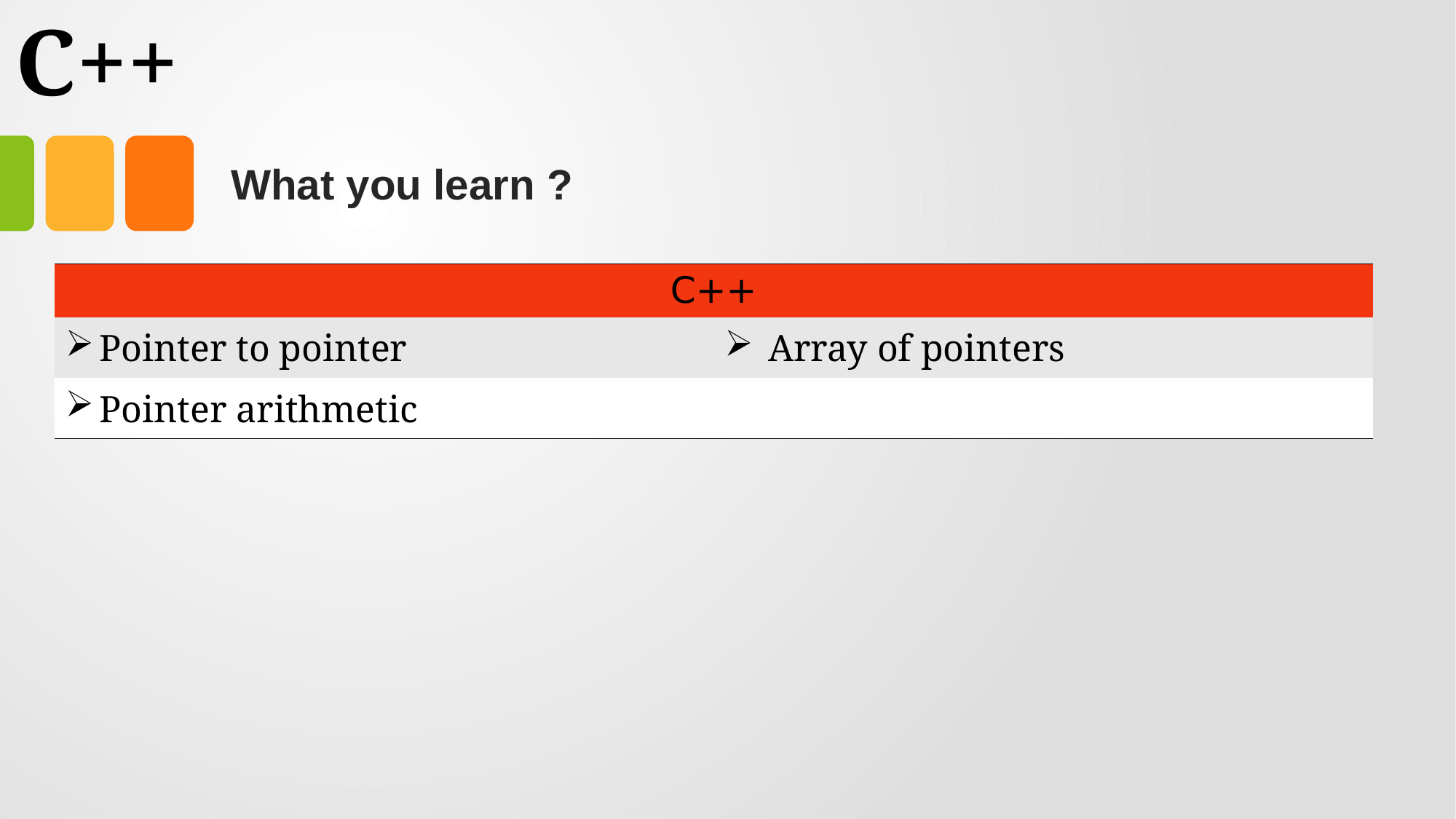

# C++
What you learn ?
| C++ |  |
| --- | --- |
| Pointer to pointer | Array of pointers |
| Pointer arithmetic |  |